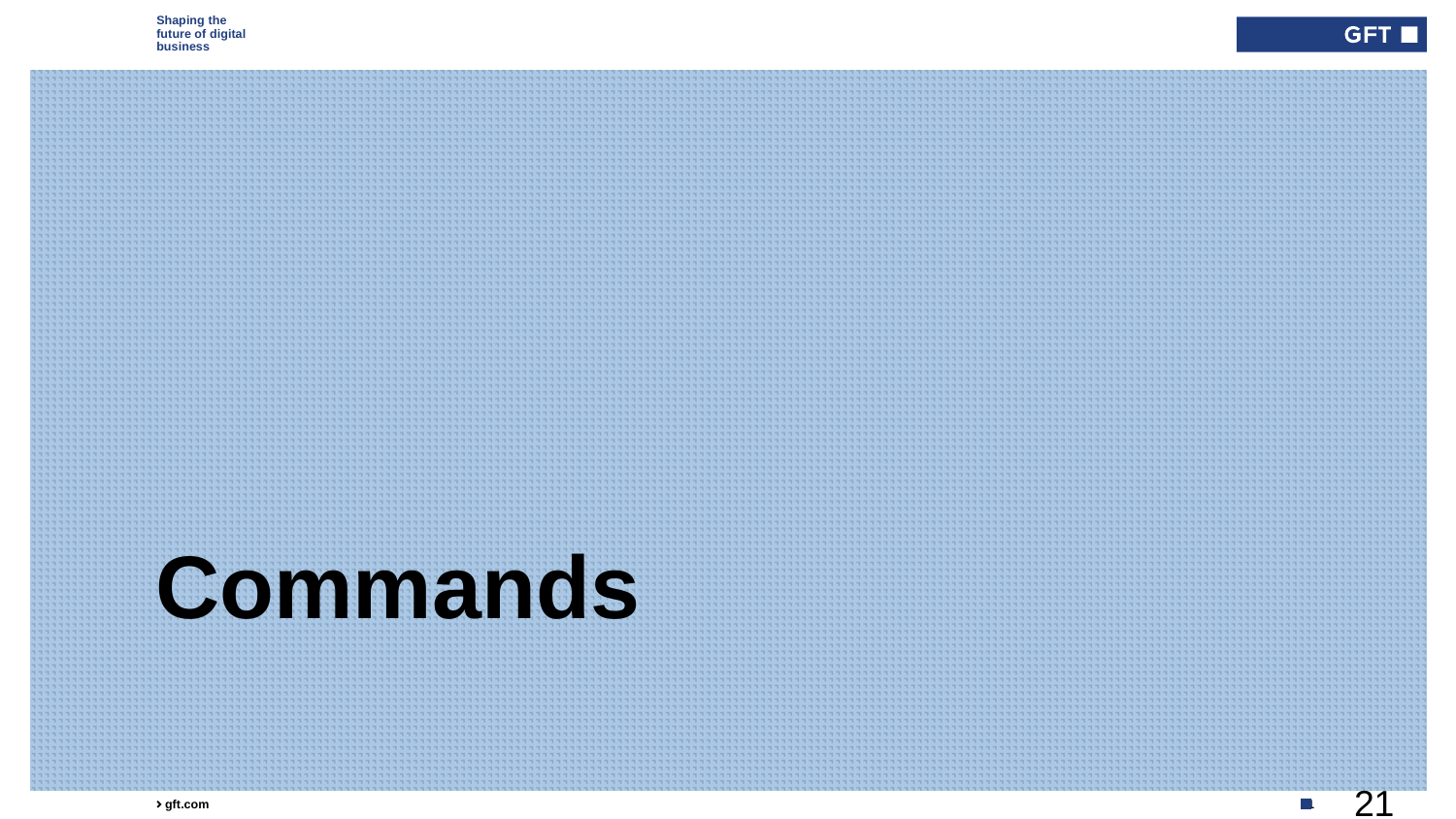

Copyright © 2018, Corey Pennycuff

# Commands

21